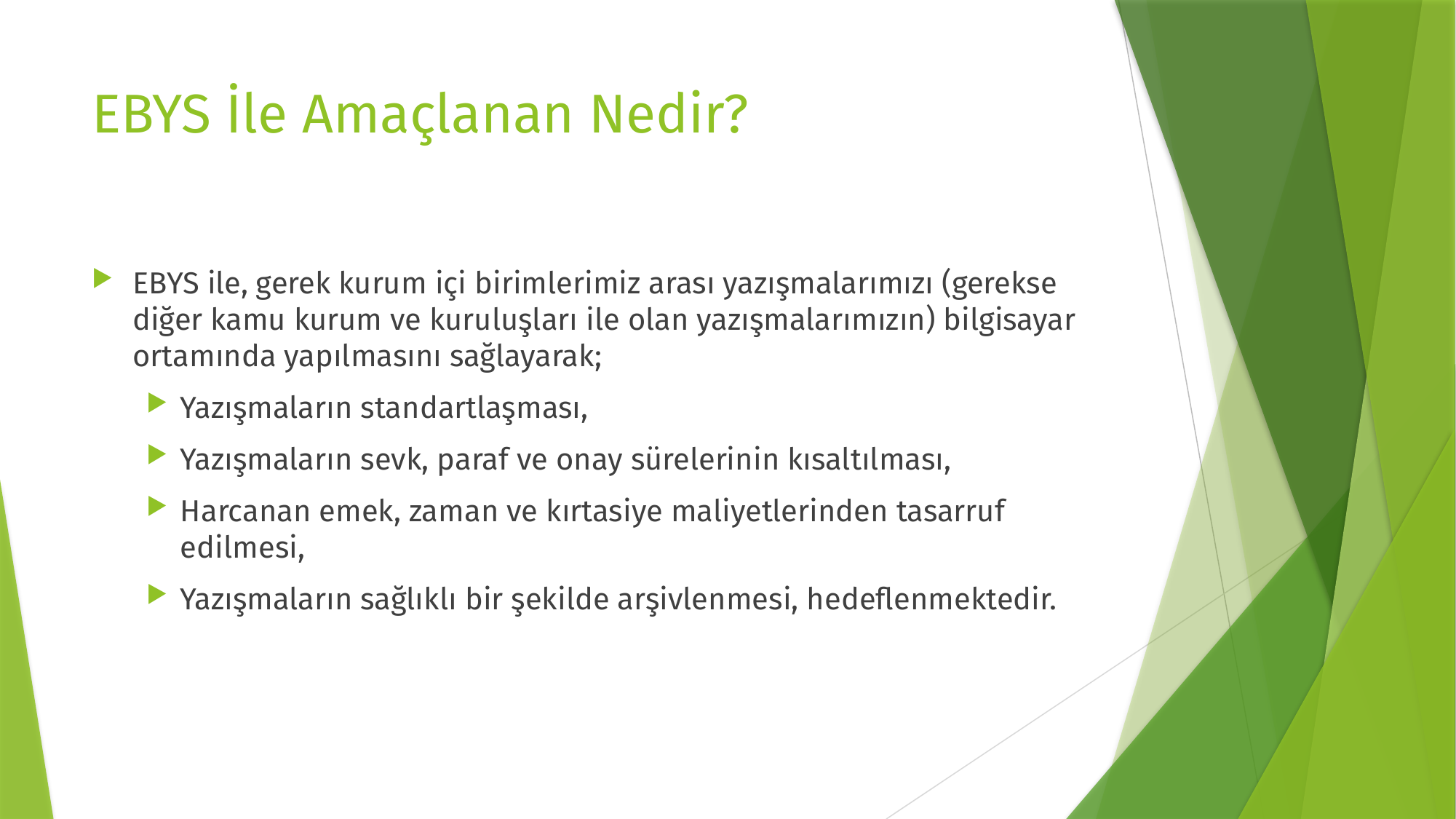

# EBYS İle Amaçlanan Nedir?
EBYS ile, gerek kurum içi birimlerimiz arası yazışmalarımızı (gerekse diğer kamu kurum ve kuruluşları ile olan yazışmalarımızın) bilgisayar ortamında yapılmasını sağlayarak;
Yazışmaların standartlaşması,
Yazışmaların sevk, paraf ve onay sürelerinin kısaltılması,
Harcanan emek, zaman ve kırtasiye maliyetlerinden tasarruf edilmesi,
Yazışmaların sağlıklı bir şekilde arşivlenmesi, hedeflenmektedir.